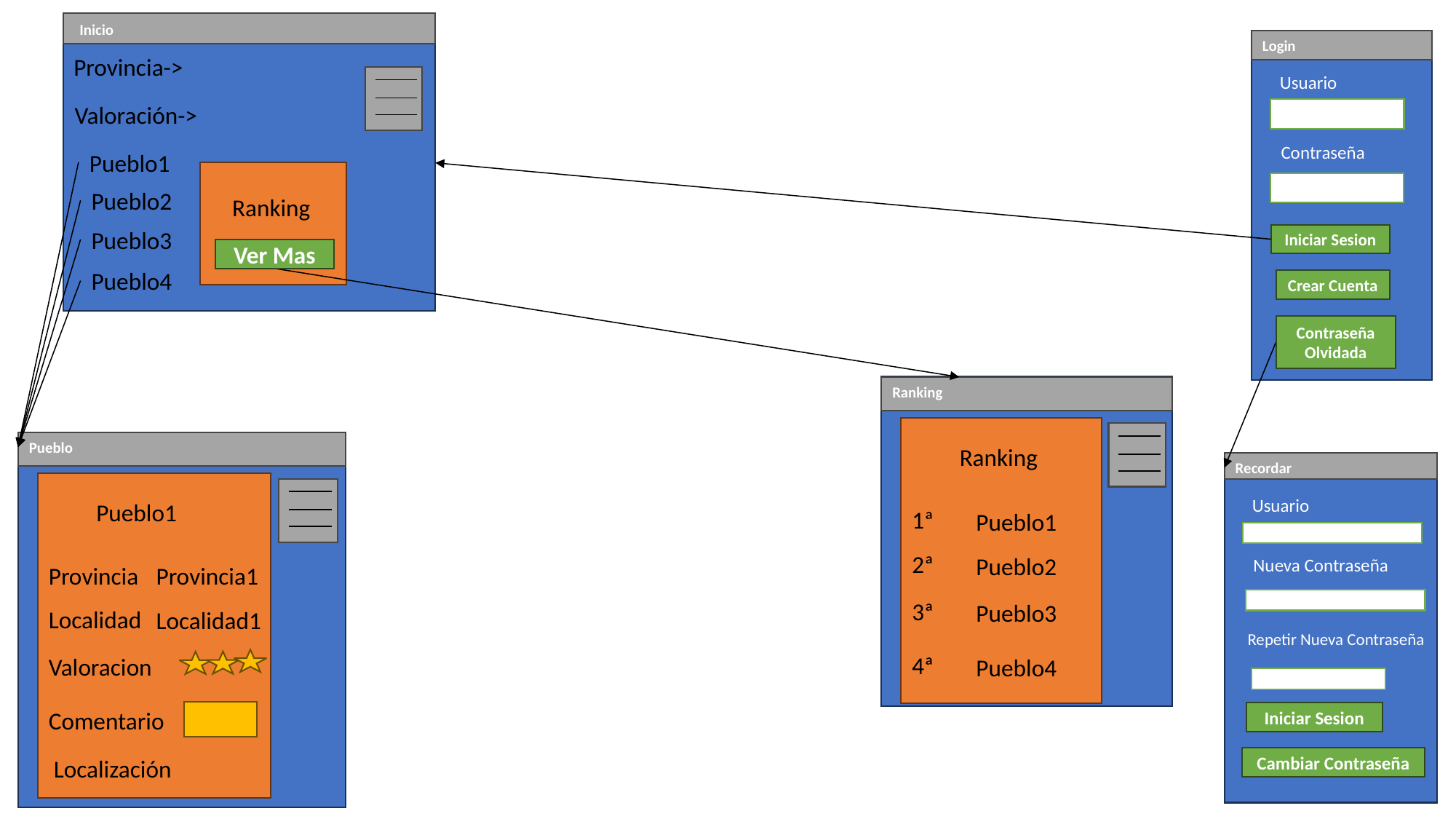

Inicio

Login

Provincia->
Usuario

Valoración->

Contraseña
Pueblo1

Pueblo2
Ranking
Pueblo3
Iniciar Sesion
Ver Mas
Pueblo4
Crear Cuenta
Contraseña Olvidada

Ranking

Pueblo
Ranking
Recordar

Usuario
Pueblo1
1ª
Pueblo1

2ª
Pueblo2
Nueva Contraseña
Provincia
Provincia1

3ª
Pueblo3
Localidad
Localidad1
Repetir Nueva Contraseña
4ª
Valoracion
Pueblo4

Comentario

Iniciar Sesion
Cambiar Contraseña
Localización